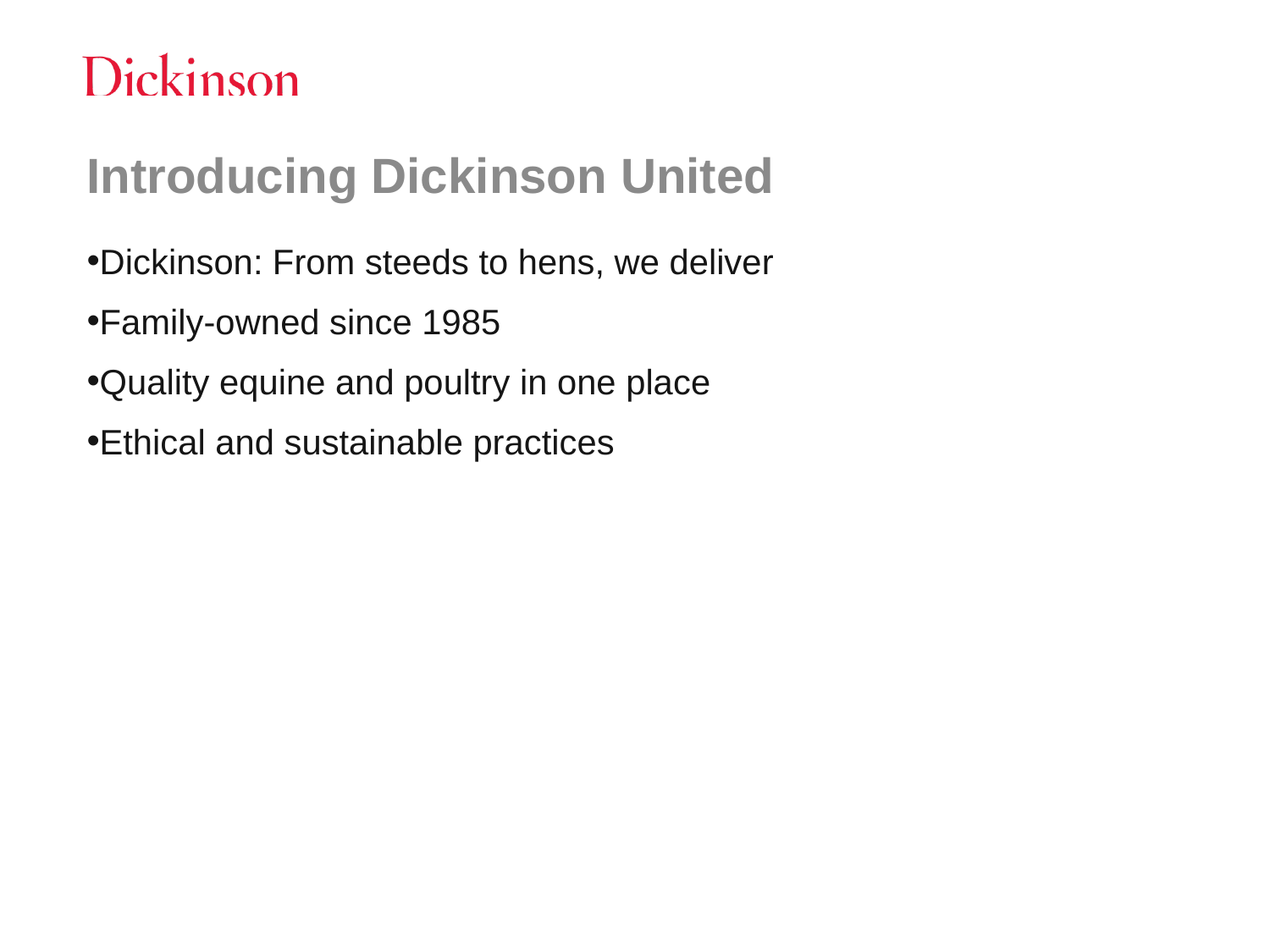

# Introducing Dickinson United
Dickinson: From steeds to hens, we deliver
Family-owned since 1985
Quality equine and poultry in one place
Ethical and sustainable practices